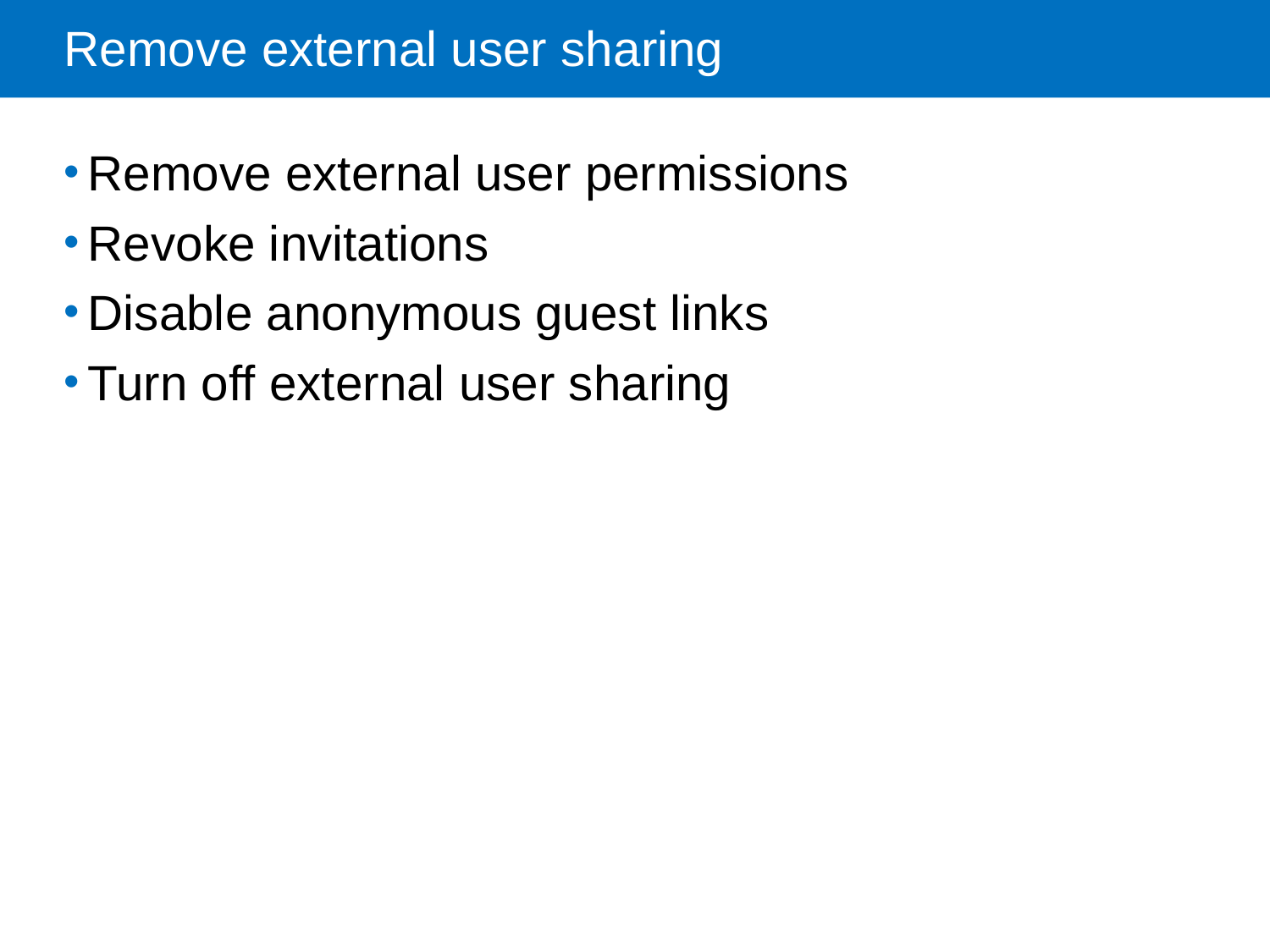

# Remove external user sharing
Remove external user permissions
Revoke invitations
Disable anonymous guest links
Turn off external user sharing